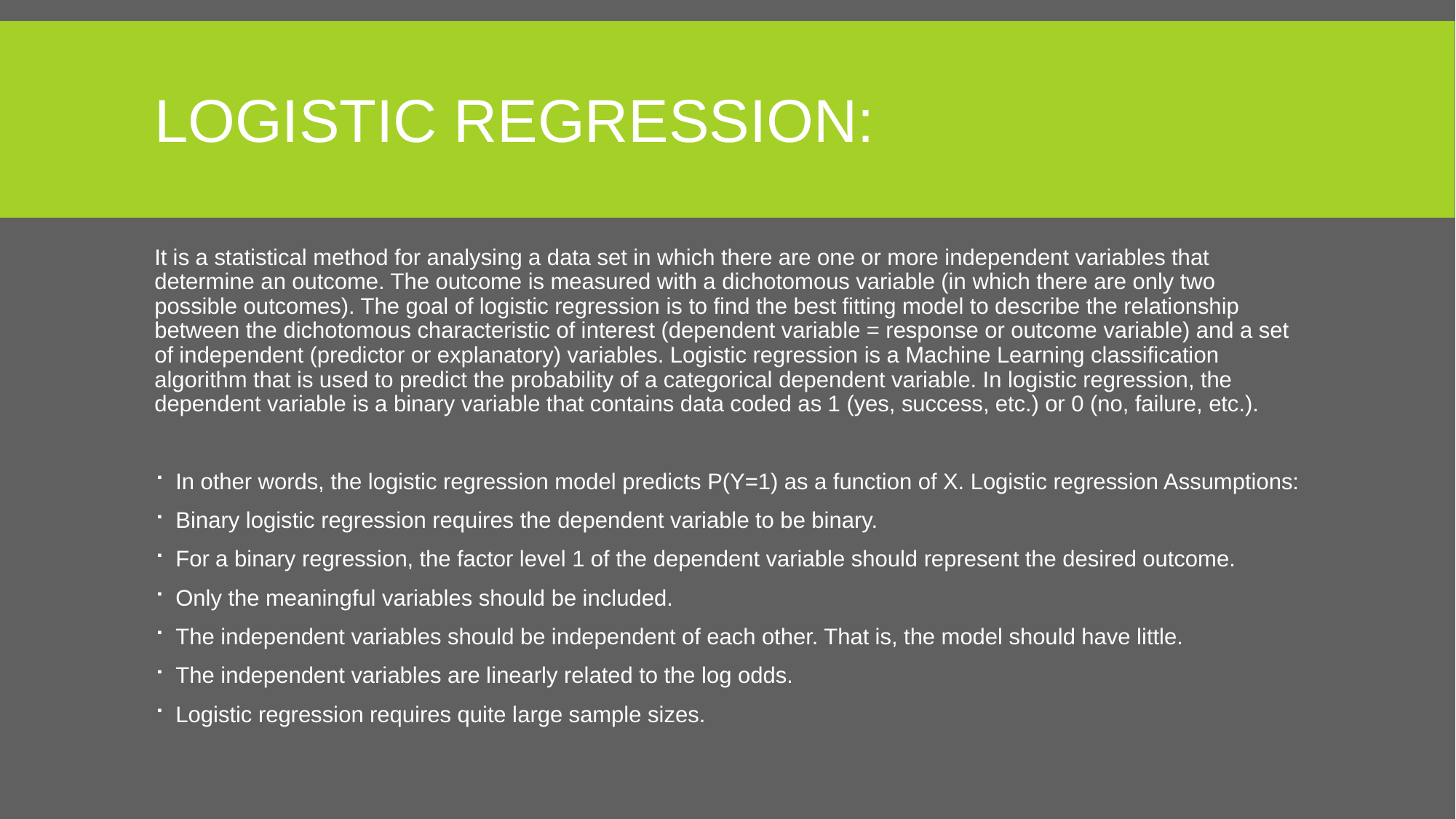

# LOGISTIC REGRESSION:
It is a statistical method for analysing a data set in which there are one or more independent variables that determine an outcome. The outcome is measured with a dichotomous variable (in which there are only two possible outcomes). The goal of logistic regression is to find the best fitting model to describe the relationship between the dichotomous characteristic of interest (dependent variable = response or outcome variable) and a set of independent (predictor or explanatory) variables. Logistic regression is a Machine Learning classification algorithm that is used to predict the probability of a categorical dependent variable. In logistic regression, the dependent variable is a binary variable that contains data coded as 1 (yes, success, etc.) or 0 (no, failure, etc.).

In other words, the logistic regression model predicts P(Y=1) as a function of X. Logistic regression Assumptions:
Binary logistic regression requires the dependent variable to be binary.
For a binary regression, the factor level 1 of the dependent variable should represent the desired outcome.
Only the meaningful variables should be included.
The independent variables should be independent of each other. That is, the model should have little.
The independent variables are linearly related to the log odds.
Logistic regression requires quite large sample sizes.